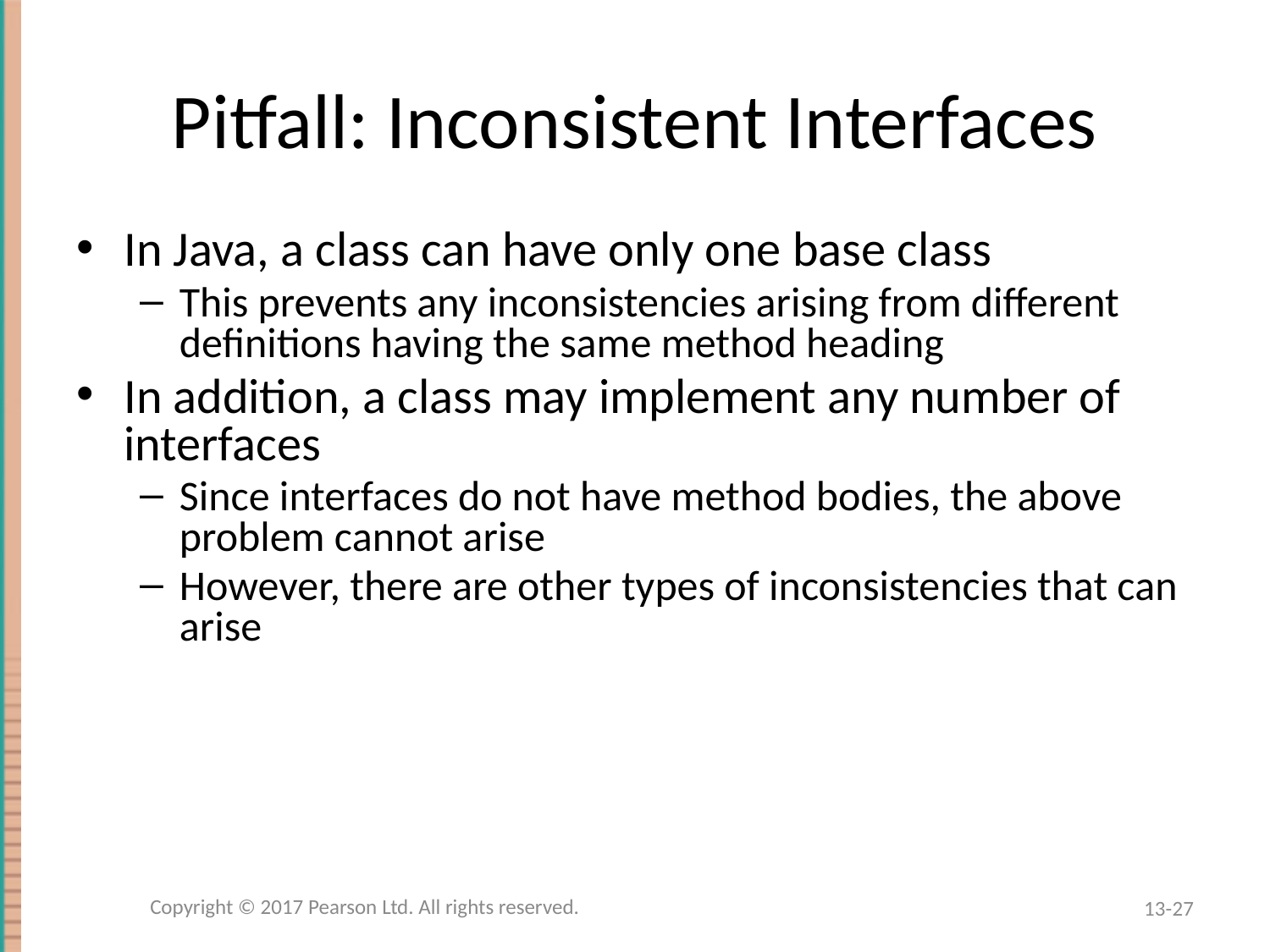

# Pitfall: Inconsistent Interfaces
In Java, a class can have only one base class
This prevents any inconsistencies arising from different definitions having the same method heading
In addition, a class may implement any number of interfaces
Since interfaces do not have method bodies, the above problem cannot arise
However, there are other types of inconsistencies that can arise

Copyright © 2017 Pearson Ltd. All rights reserved.
13-27